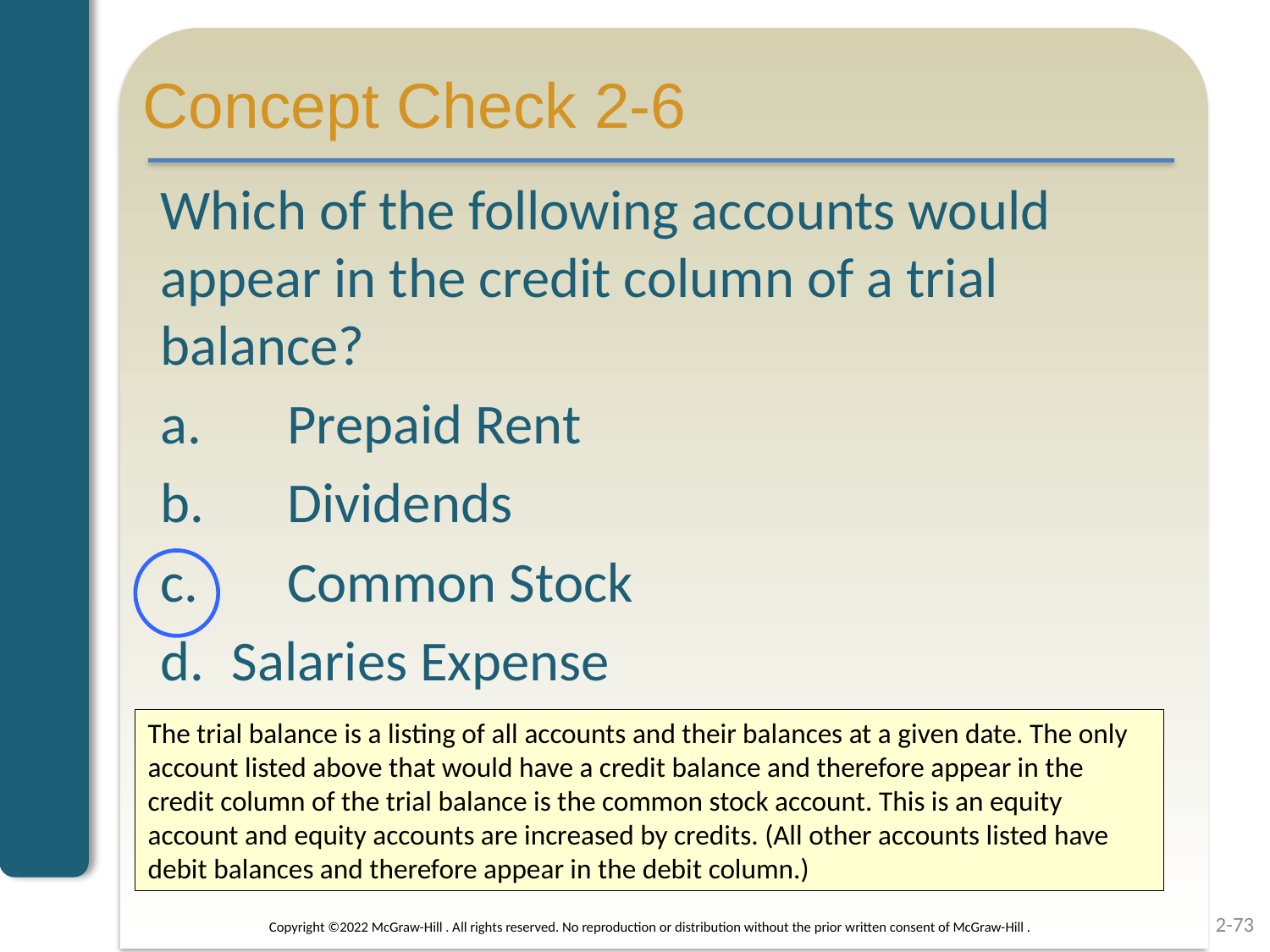

# Concept Check 2-6
Which of the following accounts would appear in the credit column of a trial balance?
a.	Prepaid Rent
b.	Dividends
c.	Common Stock
Salaries Expense

The trial balance is a listing of all accounts and their balances at a given date. The only account listed above that would have a credit balance and therefore appear in the credit column of the trial balance is the common stock account. This is an equity account and equity accounts are increased by credits. (All other accounts listed have debit balances and therefore appear in the debit column.)
2-73
Copyright ©2022 McGraw-Hill . All rights reserved. No reproduction or distribution without the prior written consent of McGraw-Hill .